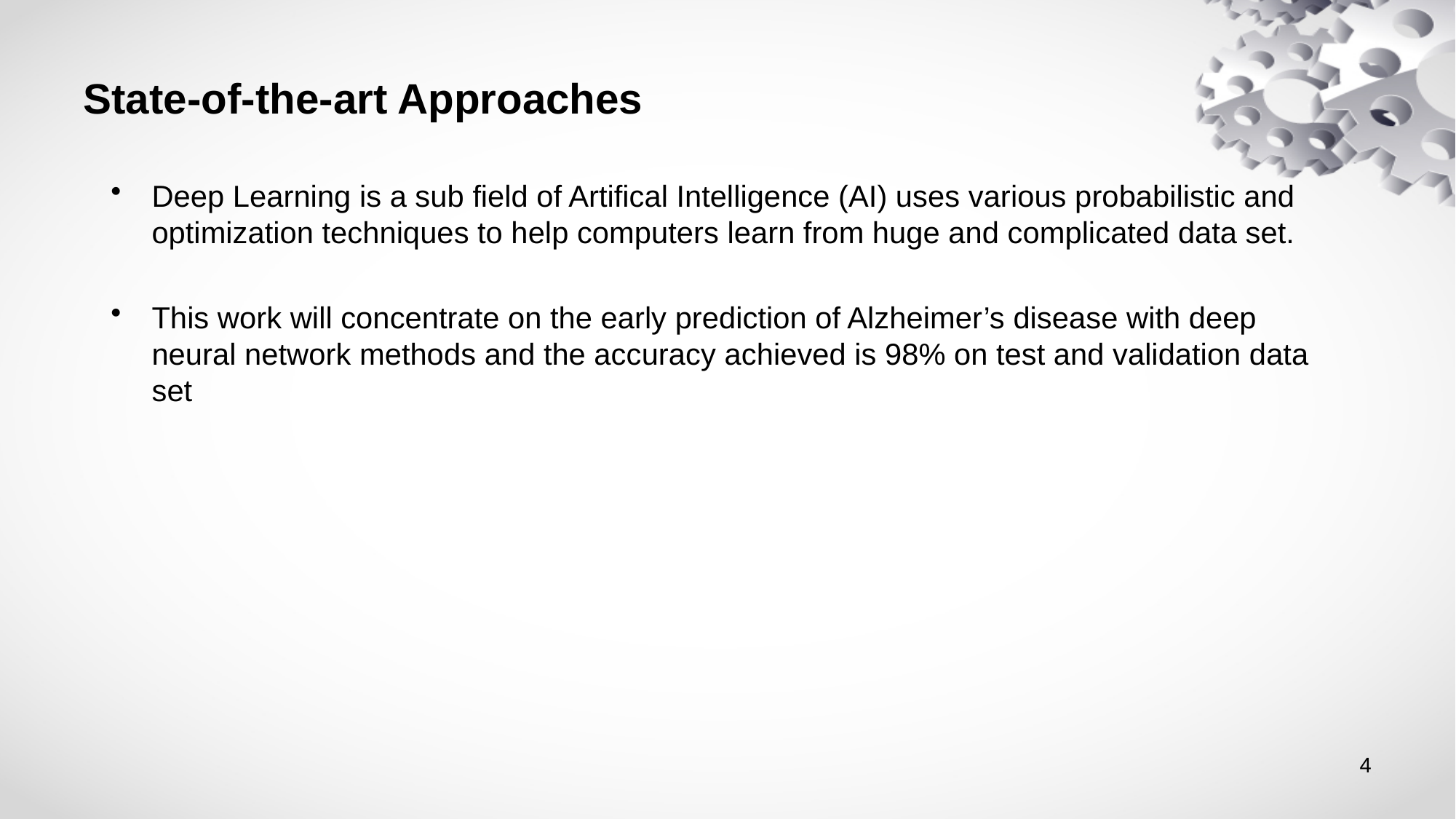

# State-of-the-art Approaches
Deep Learning is a sub field of Artifical Intelligence (AI) uses various probabilistic and optimization techniques to help computers learn from huge and complicated data set.

This work will concentrate on the early prediction of Alzheimer’s disease with deep neural network methods and the accuracy achieved is 98% on test and validation data set

4